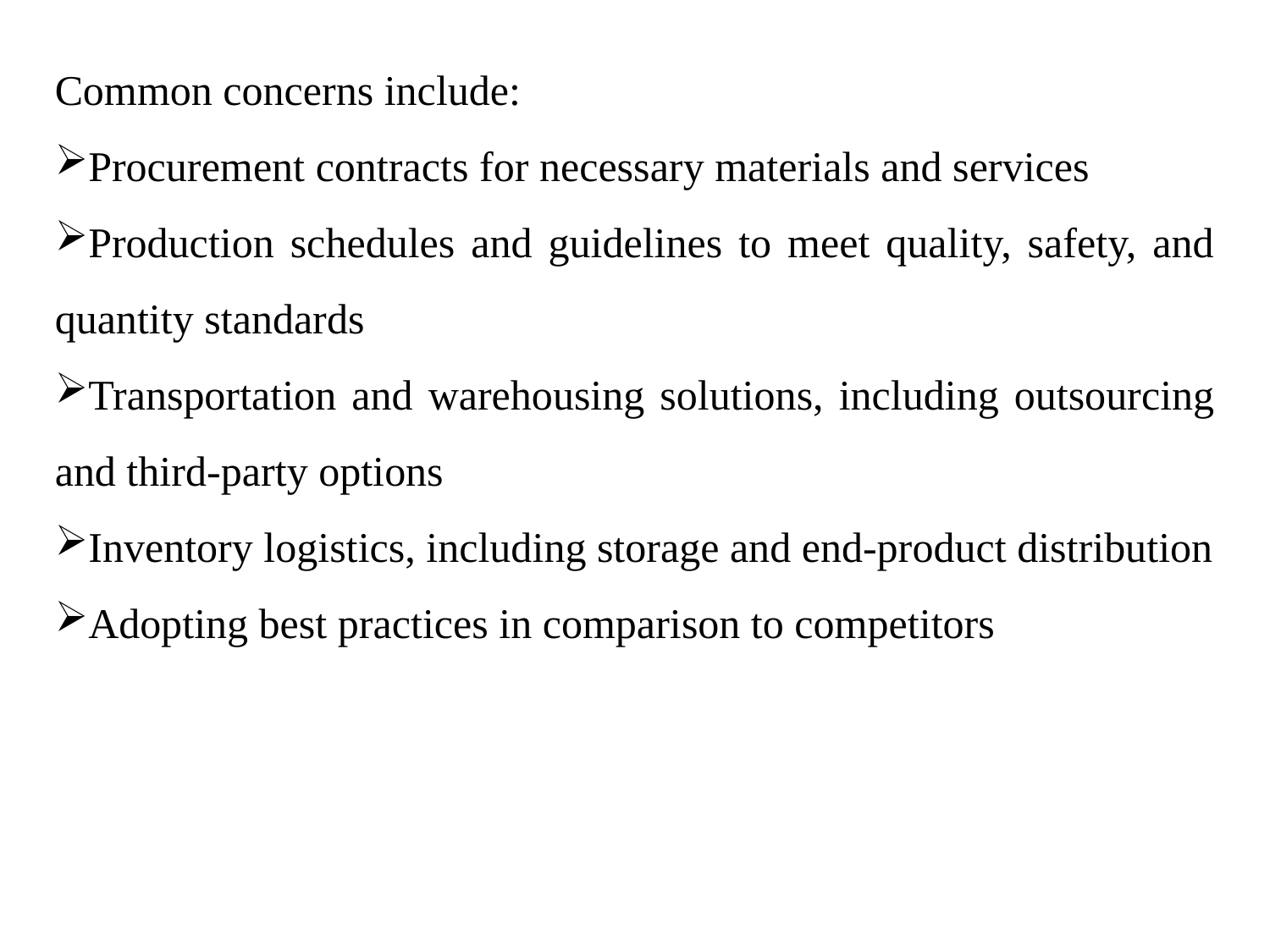

Common concerns include:
Procurement contracts for necessary materials and services
Production schedules and guidelines to meet quality, safety, and quantity standards
Transportation and warehousing solutions, including outsourcing and third-party options
Inventory logistics, including storage and end-product distribution
Adopting best practices in comparison to competitors